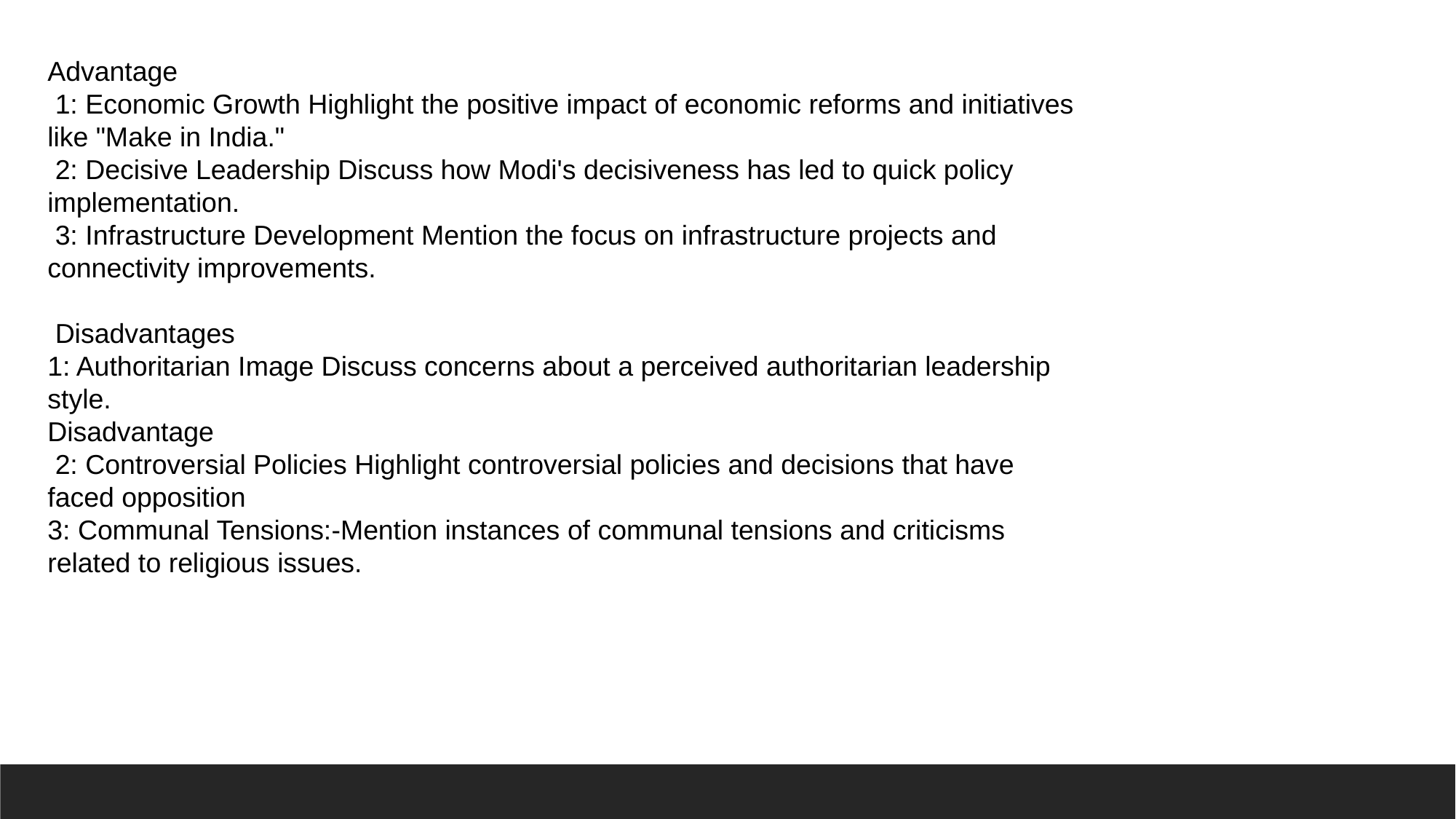

Advantage
 1: Economic Growth Highlight the positive impact of economic reforms and initiatives like "Make in India."
 2: Decisive Leadership Discuss how Modi's decisiveness has led to quick policy implementation.
 3: Infrastructure Development Mention the focus on infrastructure projects and connectivity improvements.

 Disadvantages
1: Authoritarian Image Discuss concerns about a perceived authoritarian leadership style.
Disadvantage
 2: Controversial Policies Highlight controversial policies and decisions that have faced opposition
3: Communal Tensions:-Mention instances of communal tensions and criticisms related to religious issues.